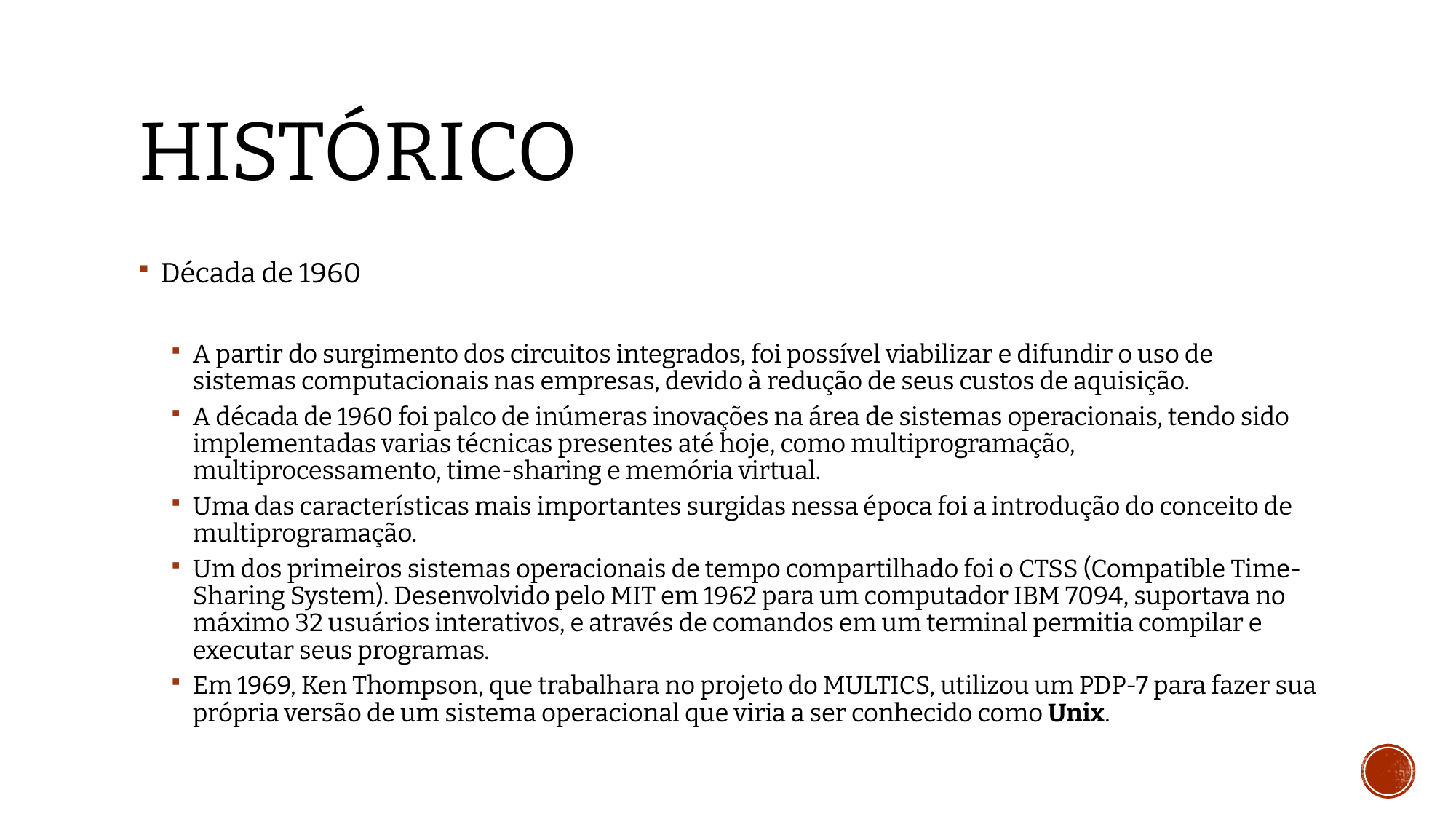

# histórico
Década de 1960

A partir do surgimento dos circuitos integrados, foi possível viabilizar e difundir o uso de sistemas computacionais nas empresas, devido à redução de seus custos de aquisição.
A década de 1960 foi palco de inúmeras inovações na área de sistemas operacionais, tendo sido implementadas varias técnicas presentes até hoje, como multiprogramação, multiprocessamento, time-sharing e memória virtual.
Uma das características mais importantes surgidas nessa época foi a introdução do conceito de multiprogramação.
Um dos primeiros sistemas operacionais de tempo compartilhado foi o CTSS (Compatible Time-Sharing System). Desenvolvido pelo MIT em 1962 para um computador IBM 7094, suportava no máximo 32 usuários interativos, e através de comandos em um terminal permitia compilar e executar seus programas.
Em 1969, Ken Thompson, que trabalhara no projeto do MULTICS, utilizou um PDP-7 para fazer sua própria versão de um sistema operacional que viria a ser conhecido como Unix.